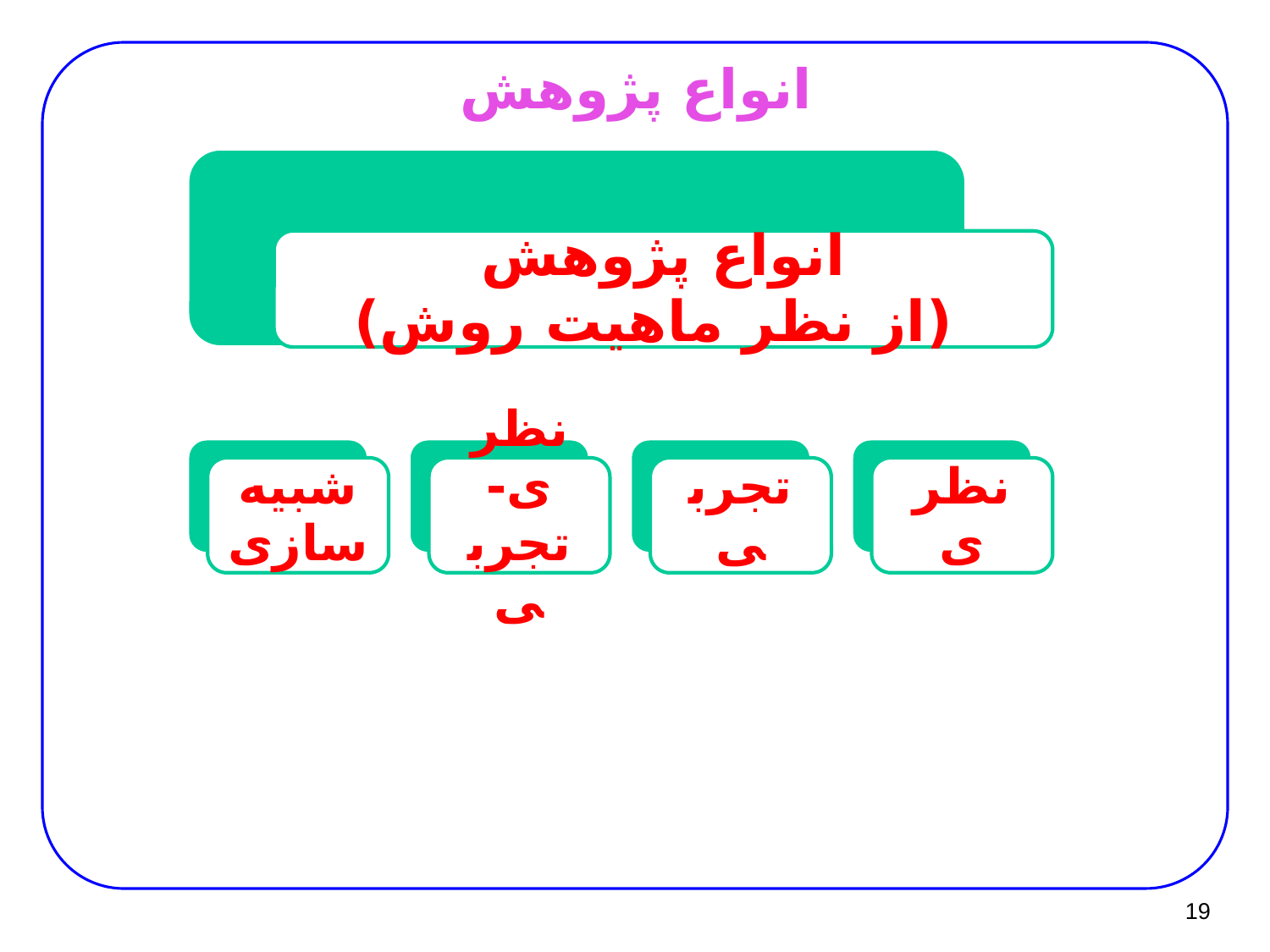

# انواع پژوهش
انواع پژوهش
 (از نظر ماهیت روش)
نظری
تجربی
نظری-تجربی
19